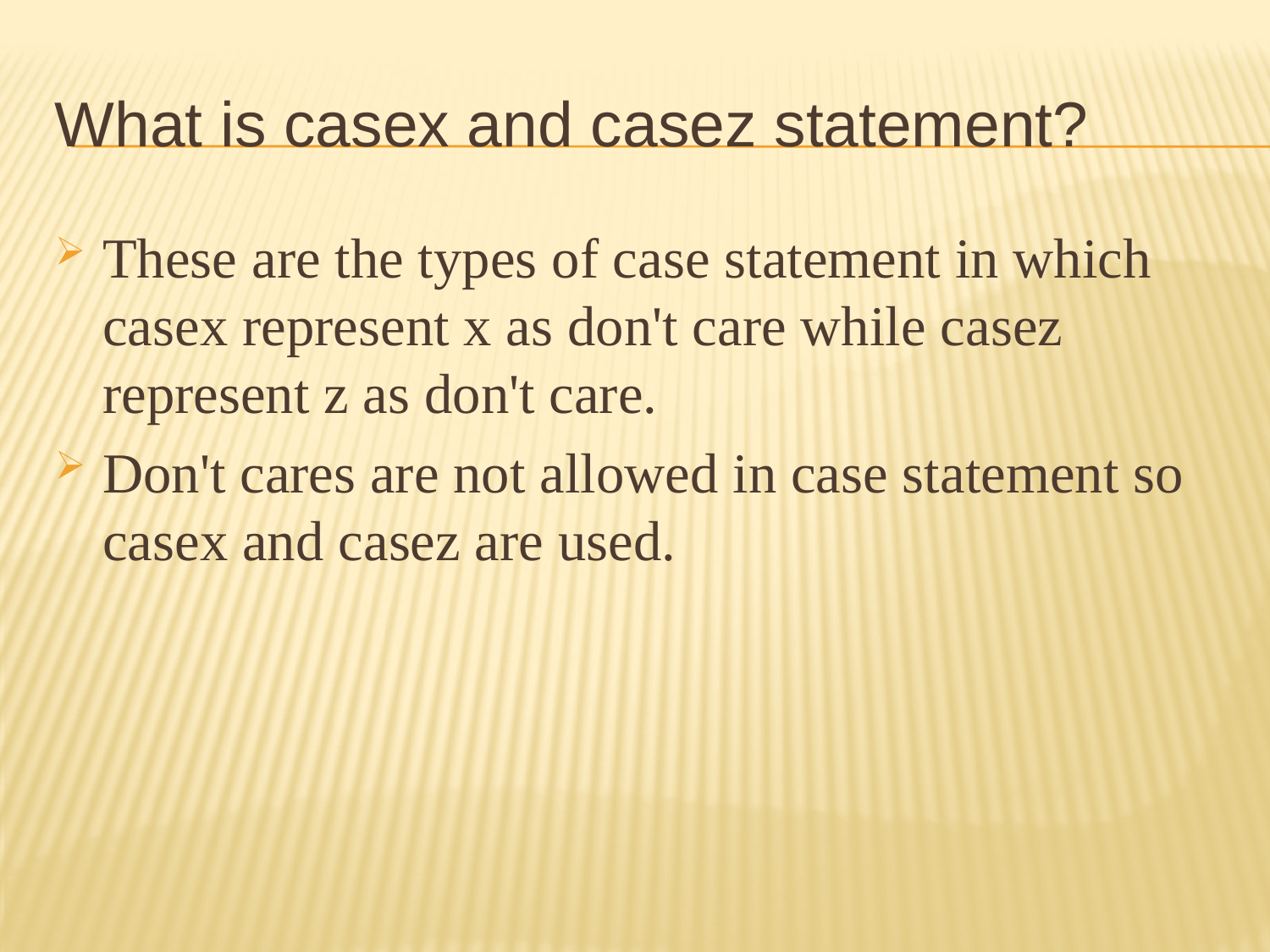

# What is casex and casez statement?
These are the types of case statement in which casex represent x as don't care while casez represent z as don't care.
Don't cares are not allowed in case statement so casex and casez are used.